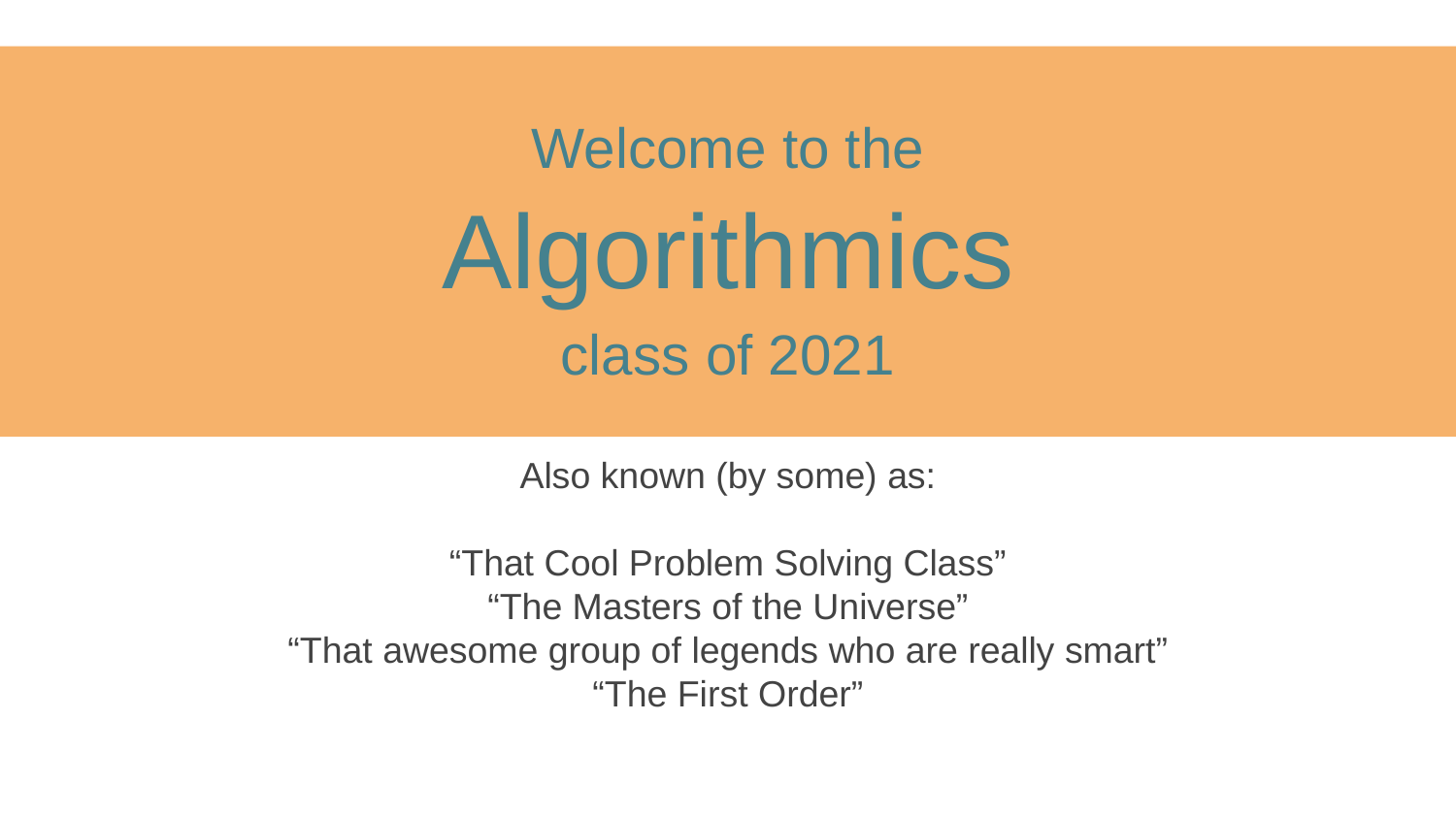

# Algorithmics

Welcome to the
class of 2021
Also known (by some) as:

“That Cool Problem Solving Class”
“The Masters of the Universe”
“That awesome group of legends who are really smart”
“The First Order”